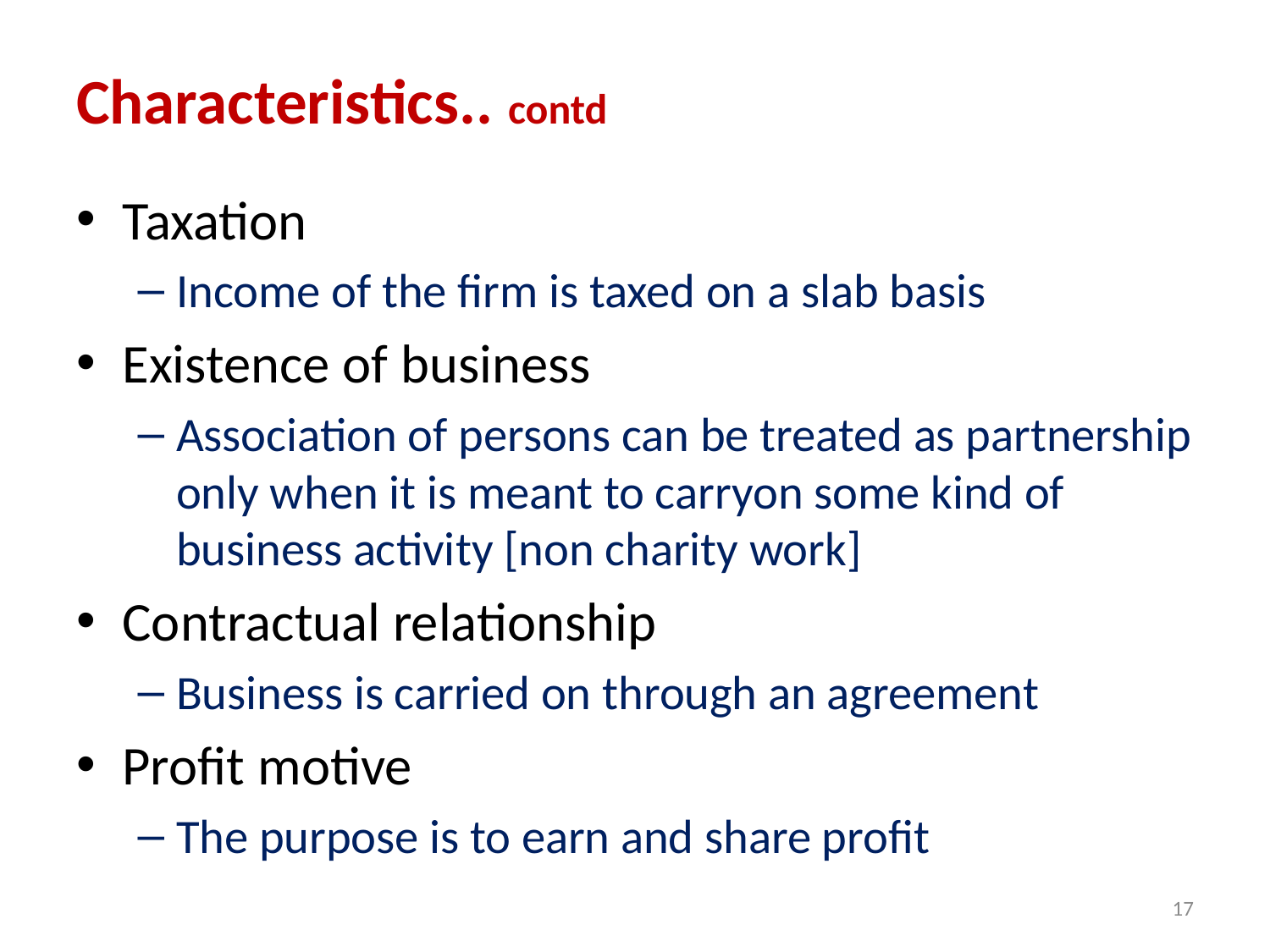

# Characteristics.. contd
Taxation
Income of the firm is taxed on a slab basis
Existence of business
Association of persons can be treated as partnership only when it is meant to carryon some kind of business activity [non charity work]
Contractual relationship
Business is carried on through an agreement
Profit motive
The purpose is to earn and share profit
17